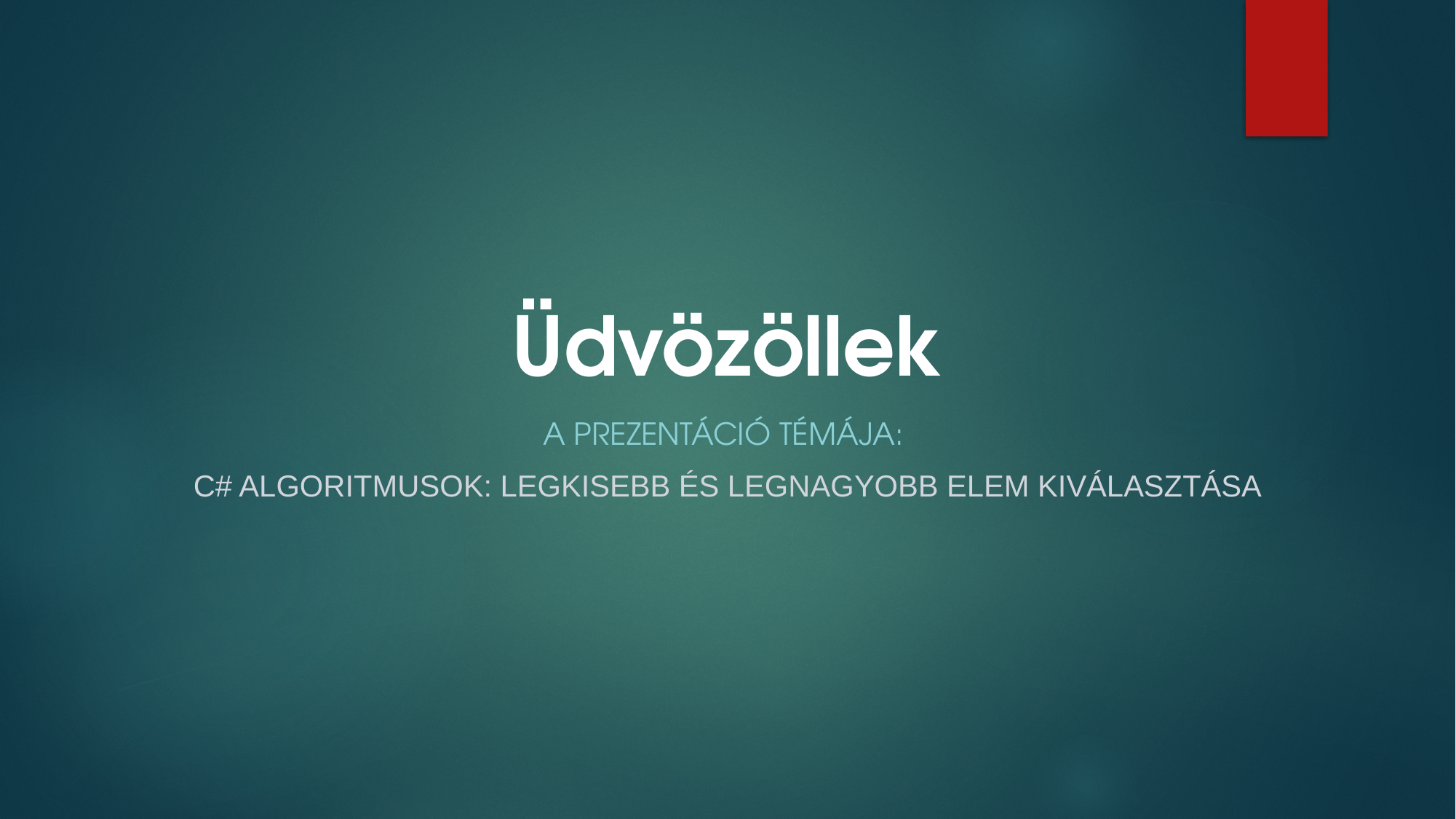

# Üdvözöllek
A prezentáció témája:
C# Algoritmusok: Legkisebb és Legnagyobb Elem Kiválasztása